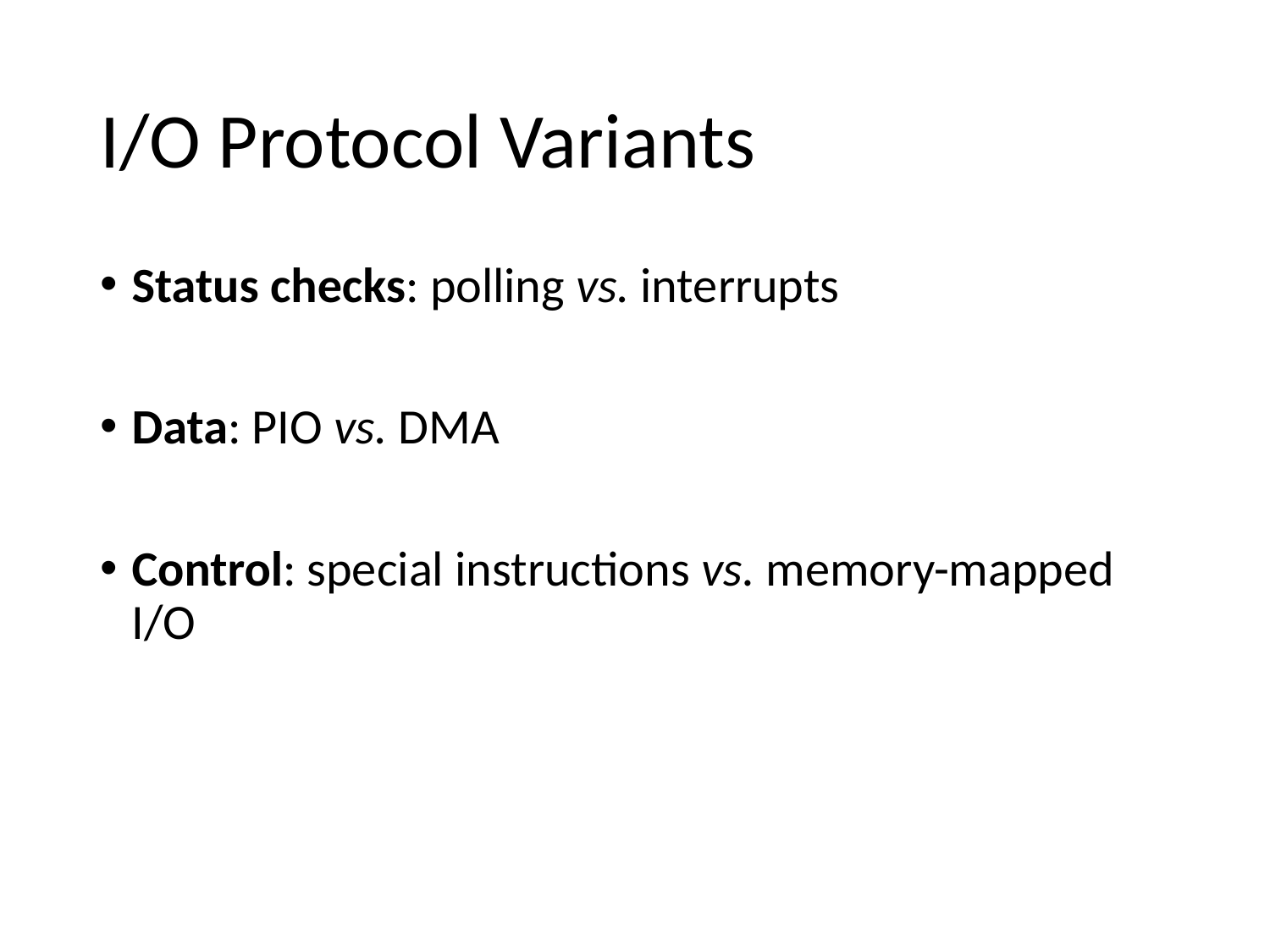

# I/O Protocol Variants
Status checks: polling vs. interrupts

Data: PIO vs. DMA

Control: special instructions vs. memory-mapped I/O